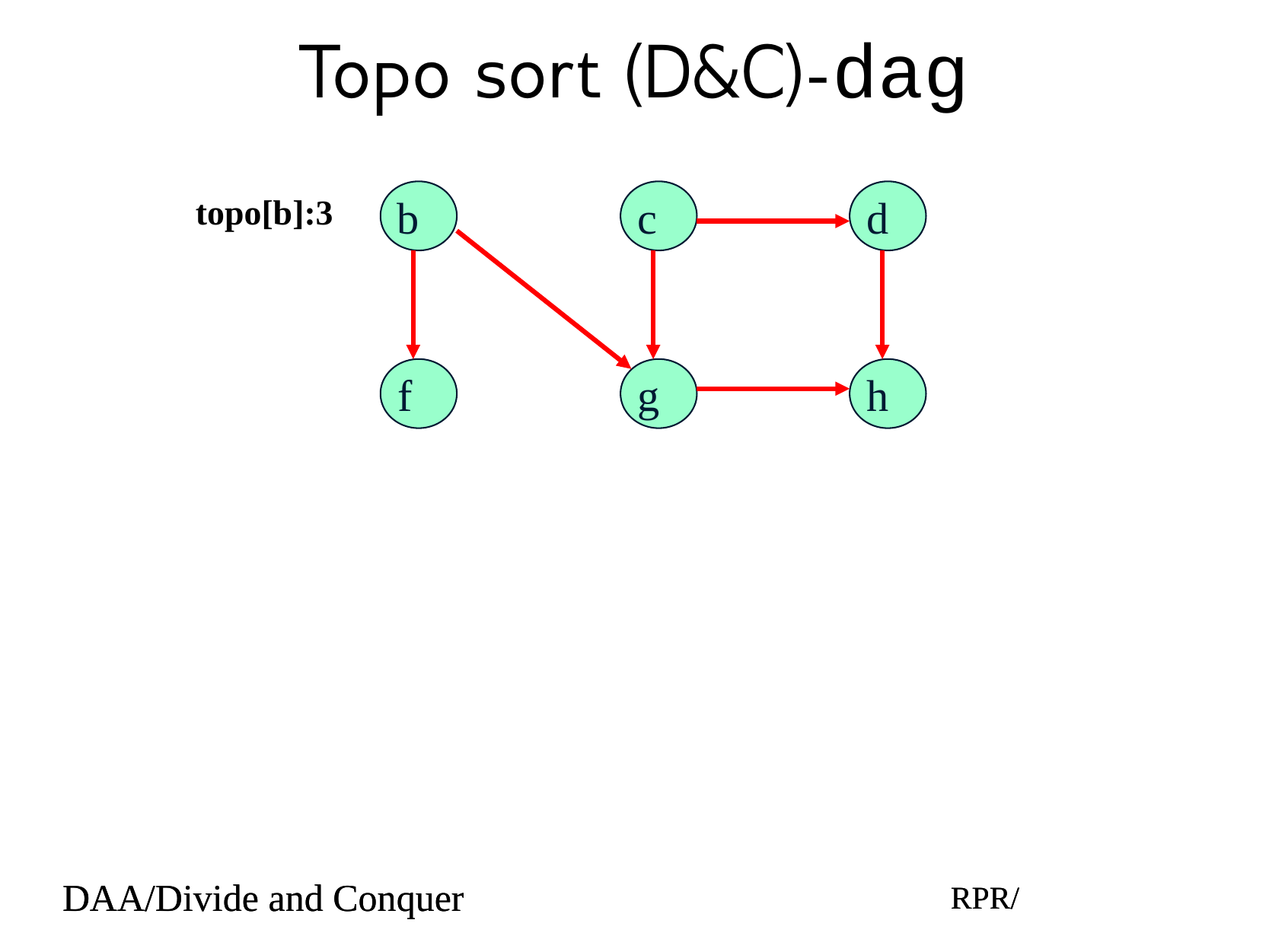

# Topo sort (D&C)-dag

b

c

d
topo[b]:3

f

g

h

b

c

d
topo[c]:4

f

g

h

DAA/Divide and Conquer
RPR/
14